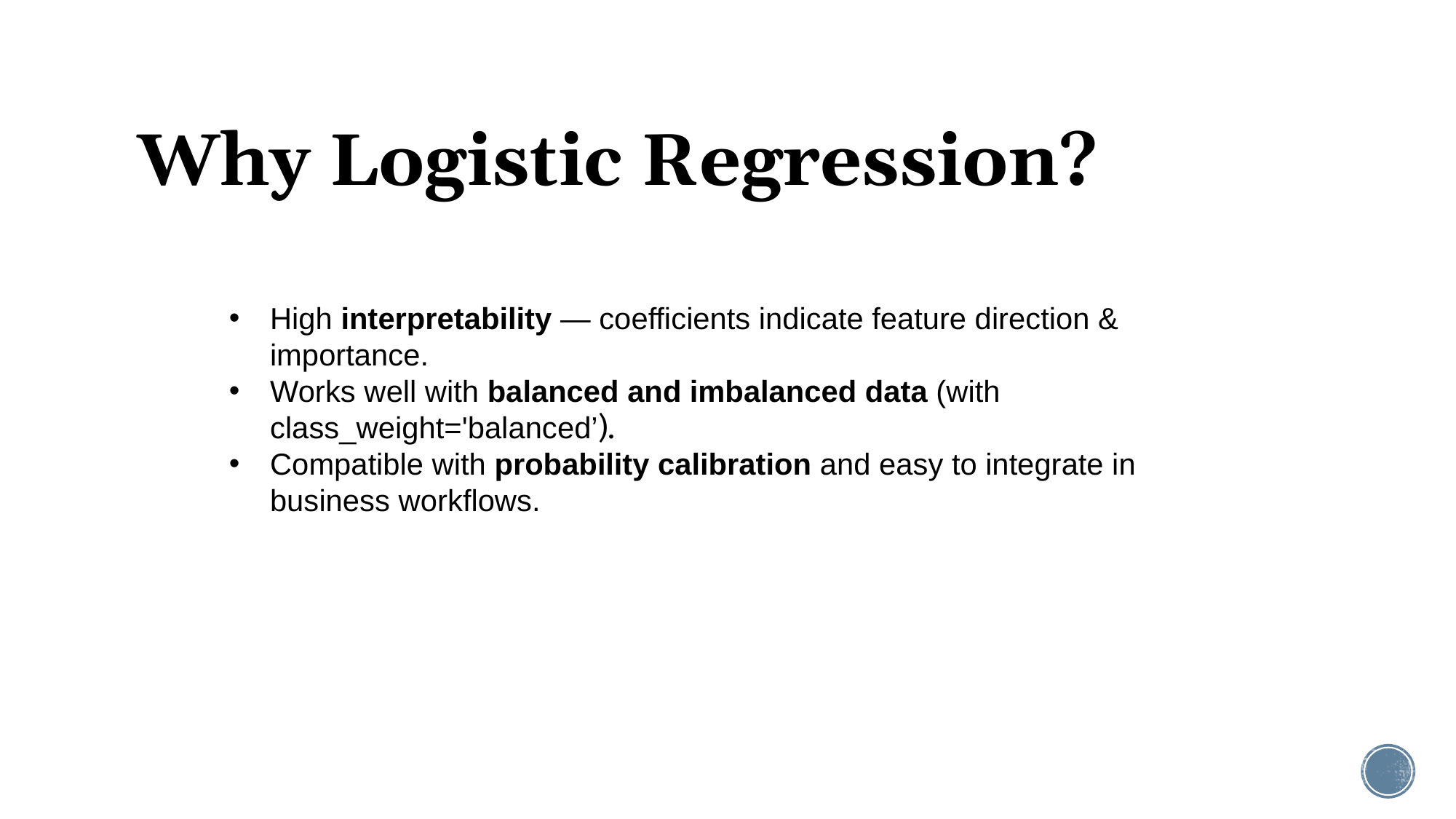

# Why Logistic Regression?
High interpretability — coefficients indicate feature direction & importance.
Works well with balanced and imbalanced data (with class_weight='balanced’).
Compatible with probability calibration and easy to integrate in business workflows.